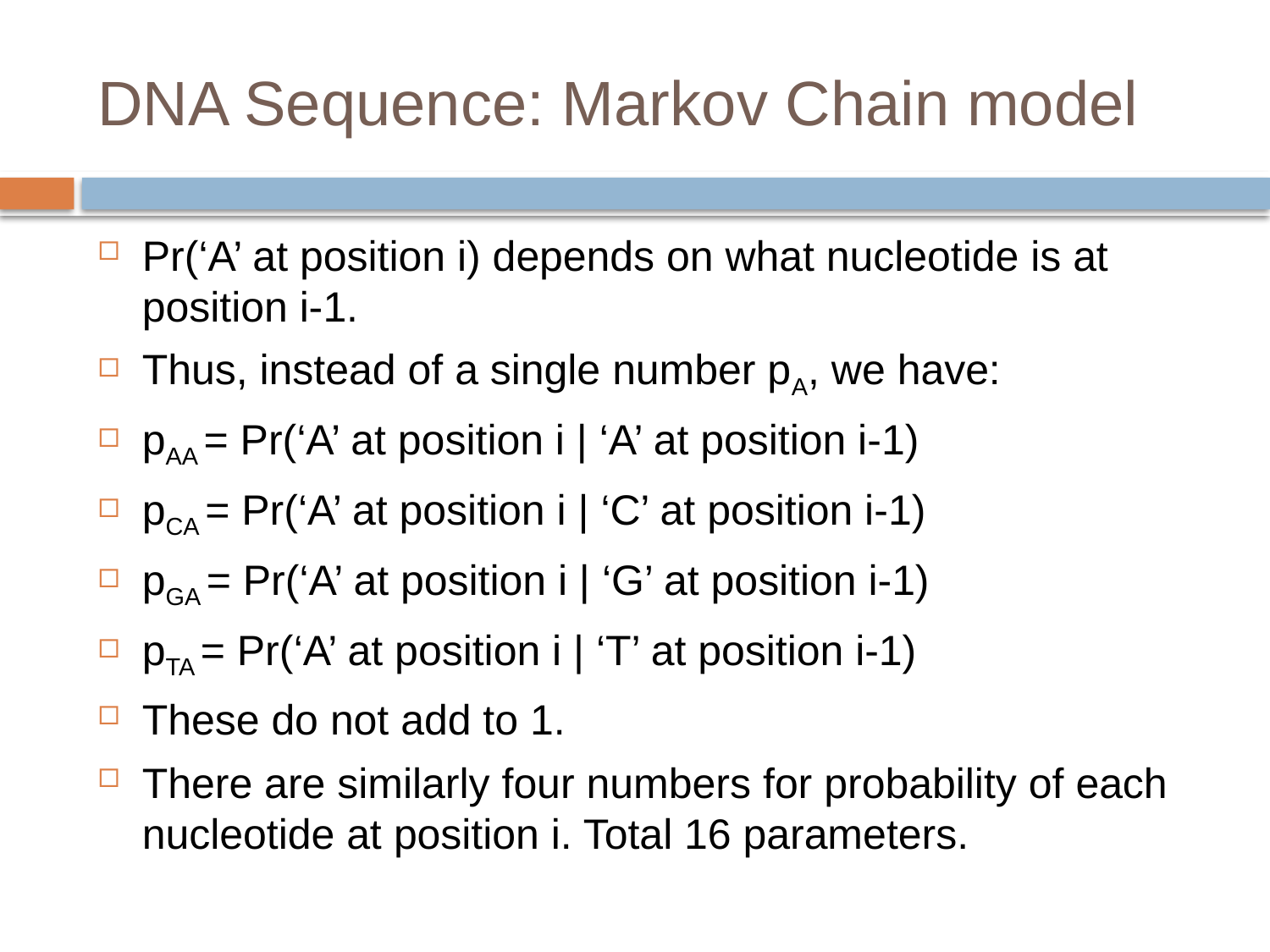

# DNA Sequence: Markov Chain model
Pr(‘A’ at position i) depends on what nucleotide is at position i-1.
Thus, instead of a single number pA, we have:
pAA = Pr(‘A’ at position i | ‘A’ at position i-1)
pCA = Pr(‘A’ at position i | ‘C’ at position i-1)
pGA = Pr(‘A’ at position i | ‘G’ at position i-1)
pTA = Pr(‘A’ at position i | ‘T’ at position i-1)
These do not add to 1.
There are similarly four numbers for probability of each nucleotide at position i. Total 16 parameters.